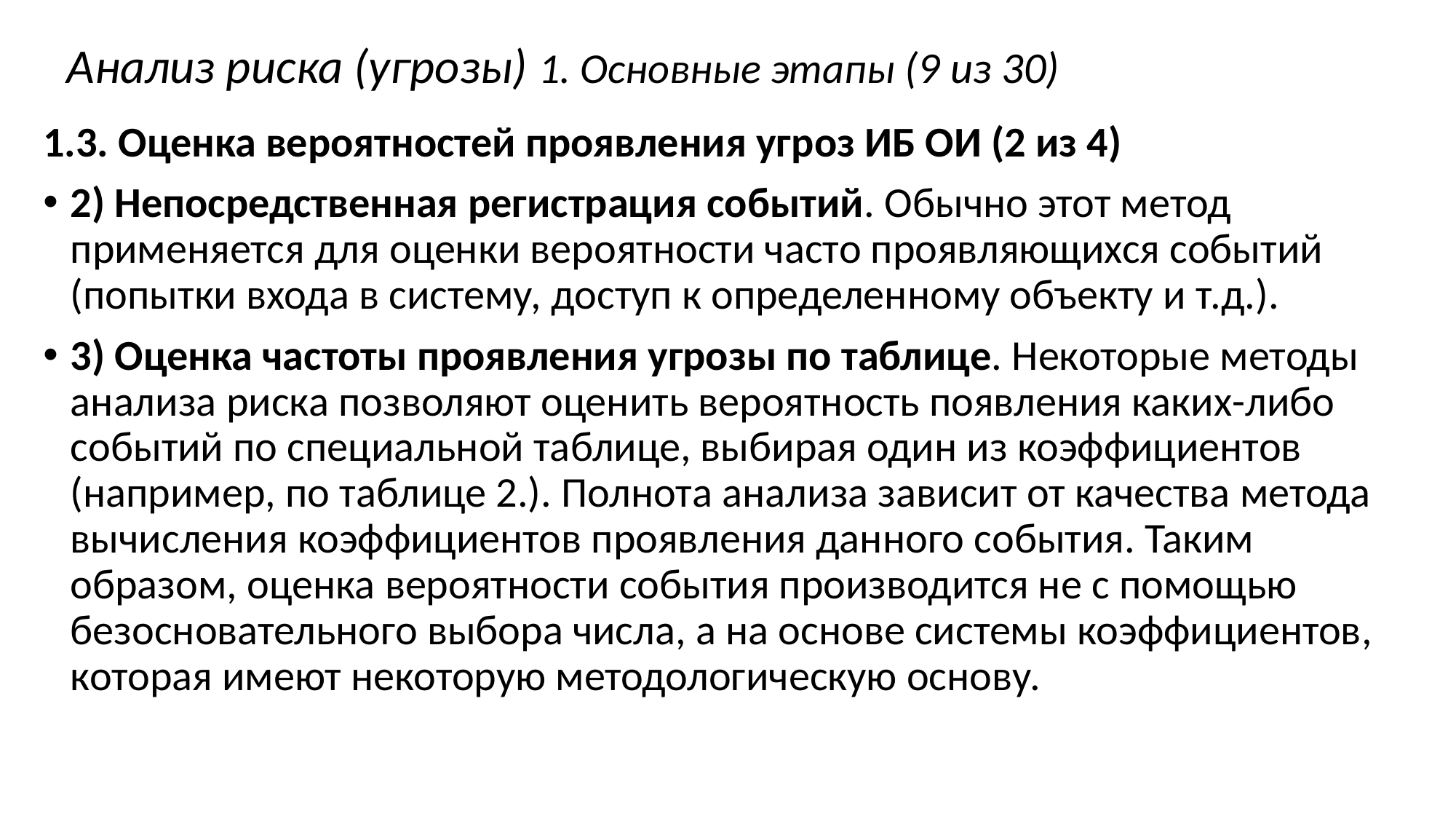

# Анализ риска (угрозы) 1. Основные этапы (9 из 30)
1.3. Оценка вероятностей проявления угроз ИБ ОИ (2 из 4)
2) Непосредственная регистрация событий. Обычно этот метод применяется для оценки вероятности часто проявляющихся событий (попытки входа в систему, доступ к определенному объекту и т.д.).
3) Оценка частоты проявления угрозы по таблице. Некоторые методы анализа риска позволяют оценить вероятность появления каких-либо событий по специальной таблице, выбирая один из коэффициентов (например, по таблице 2.). Полнота анализа зависит от качества метода вычисления коэффициентов проявления данного события. Таким образом, оценка вероятности события производится не с помощью безосновательного выбора числа, а на основе системы коэффициентов, которая имеют некоторую методологическую основу.